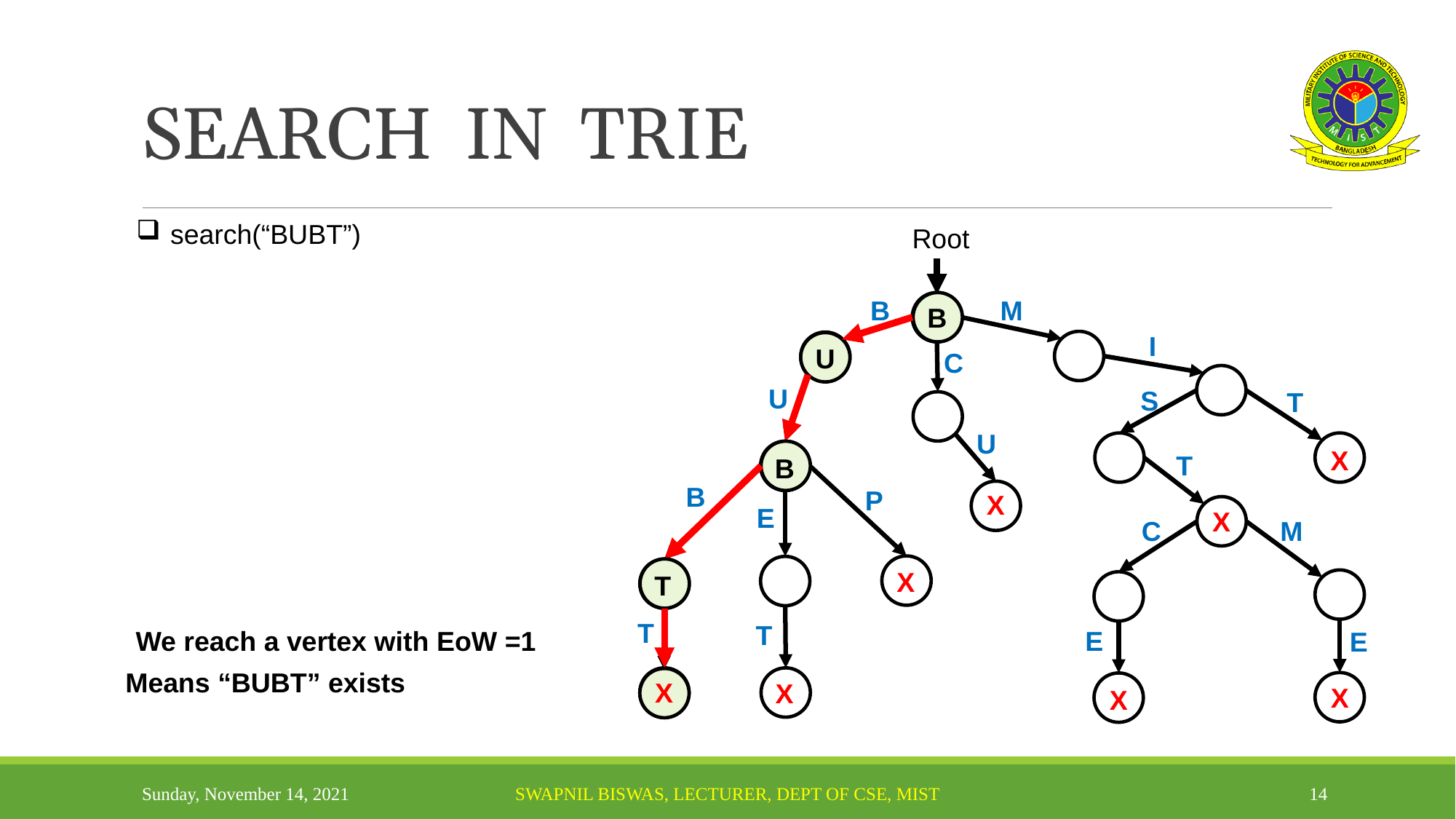

# SEARCH  IN  TRIE
search(“BUBT”)
Root
B
M

B
I

U
C

U
S
T

U

X

T
B
B
P

X
E

X
C
M

X
T

T
T
We reach a vertex with EoW =1
E
E
Means “BUBT” exists

X
X

X
X
Sunday, November 14, 2021
Swapnil Biswas, Lecturer, Dept of CSE, MIST
14